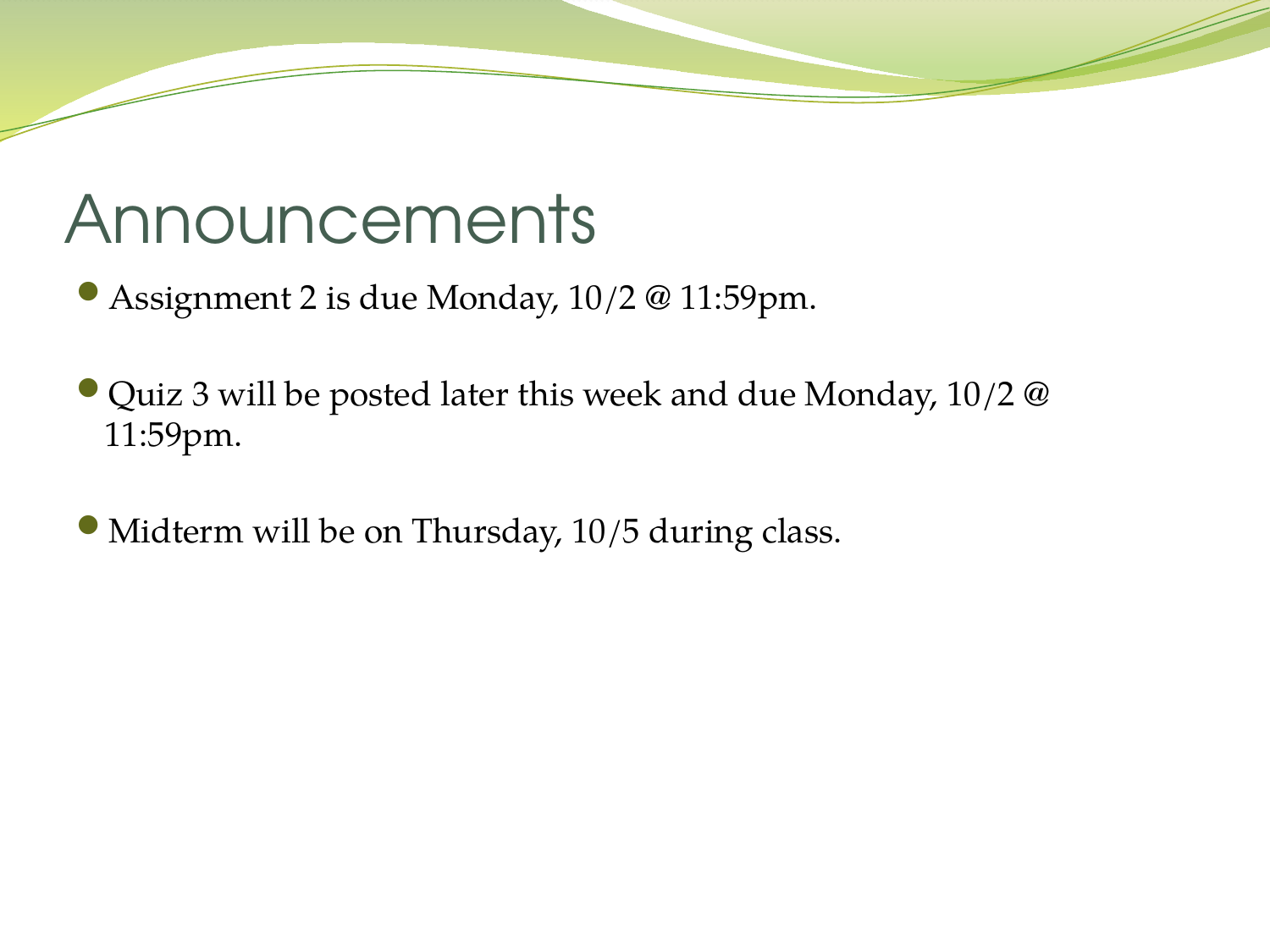

# Announcements
Assignment 2 is due Monday, 10/2 @ 11:59pm.

Quiz 3 will be posted later this week and due Monday, 10/2 @ 11:59pm.

Midterm will be on Thursday, 10/5 during class.